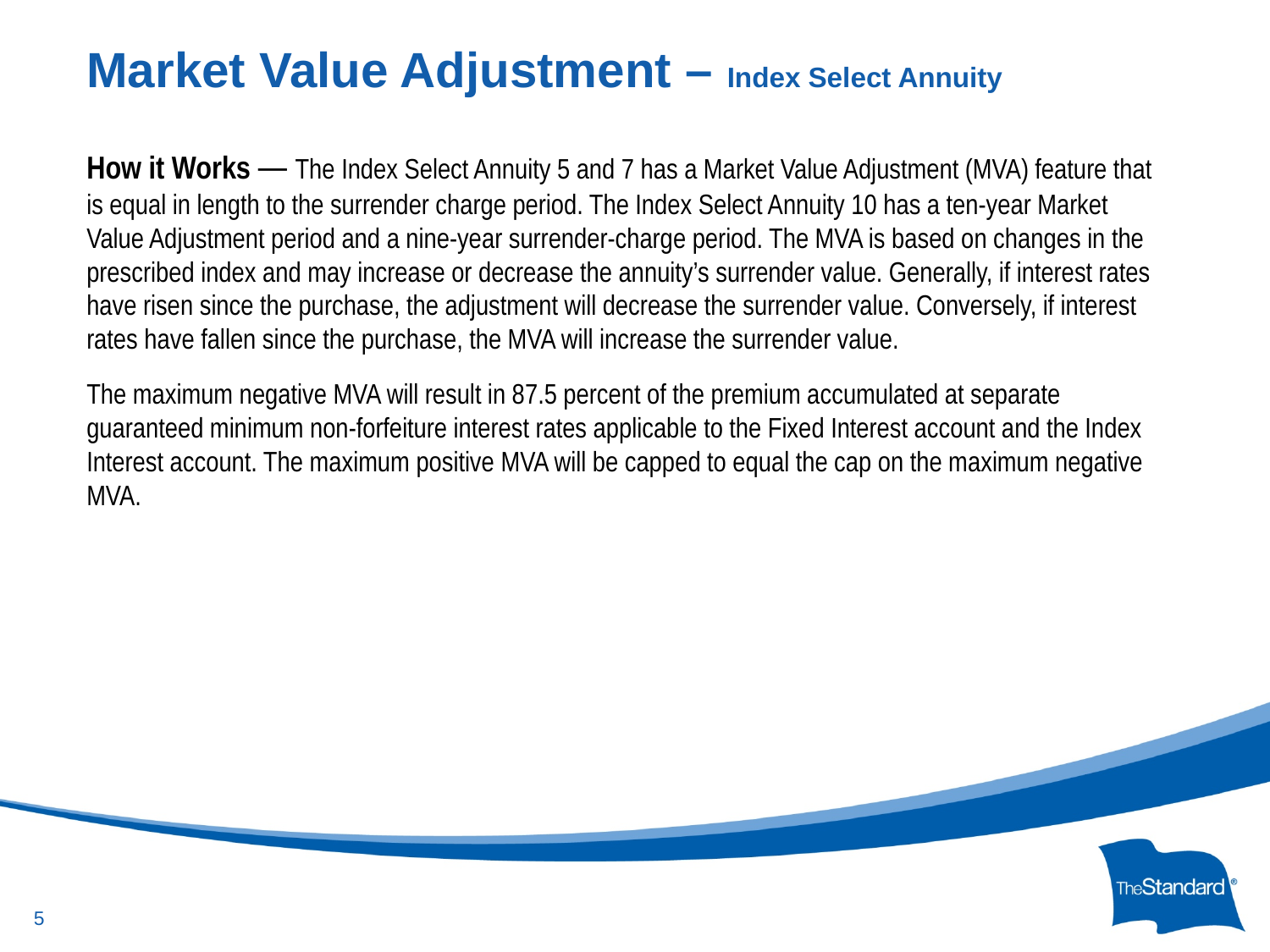

# Market Value Adjustment – Index Select Annuity
How it Works — The Index Select Annuity 5 and 7 has a Market Value Adjustment (MVA) feature that is equal in length to the surrender charge period. The Index Select Annuity 10 has a ten-year Market Value Adjustment period and a nine-year surrender-charge period. The MVA is based on changes in the prescribed index and may increase or decrease the annuity’s surrender value. Generally, if interest rates have risen since the purchase, the adjustment will decrease the surrender value. Conversely, if interest rates have fallen since the purchase, the MVA will increase the surrender value.
The maximum negative MVA will result in 87.5 percent of the premium accumulated at separate guaranteed minimum non-forfeiture interest rates applicable to the Fixed Interest account and the Index Interest account. The maximum positive MVA will be capped to equal the cap on the maximum negative MVA.

5